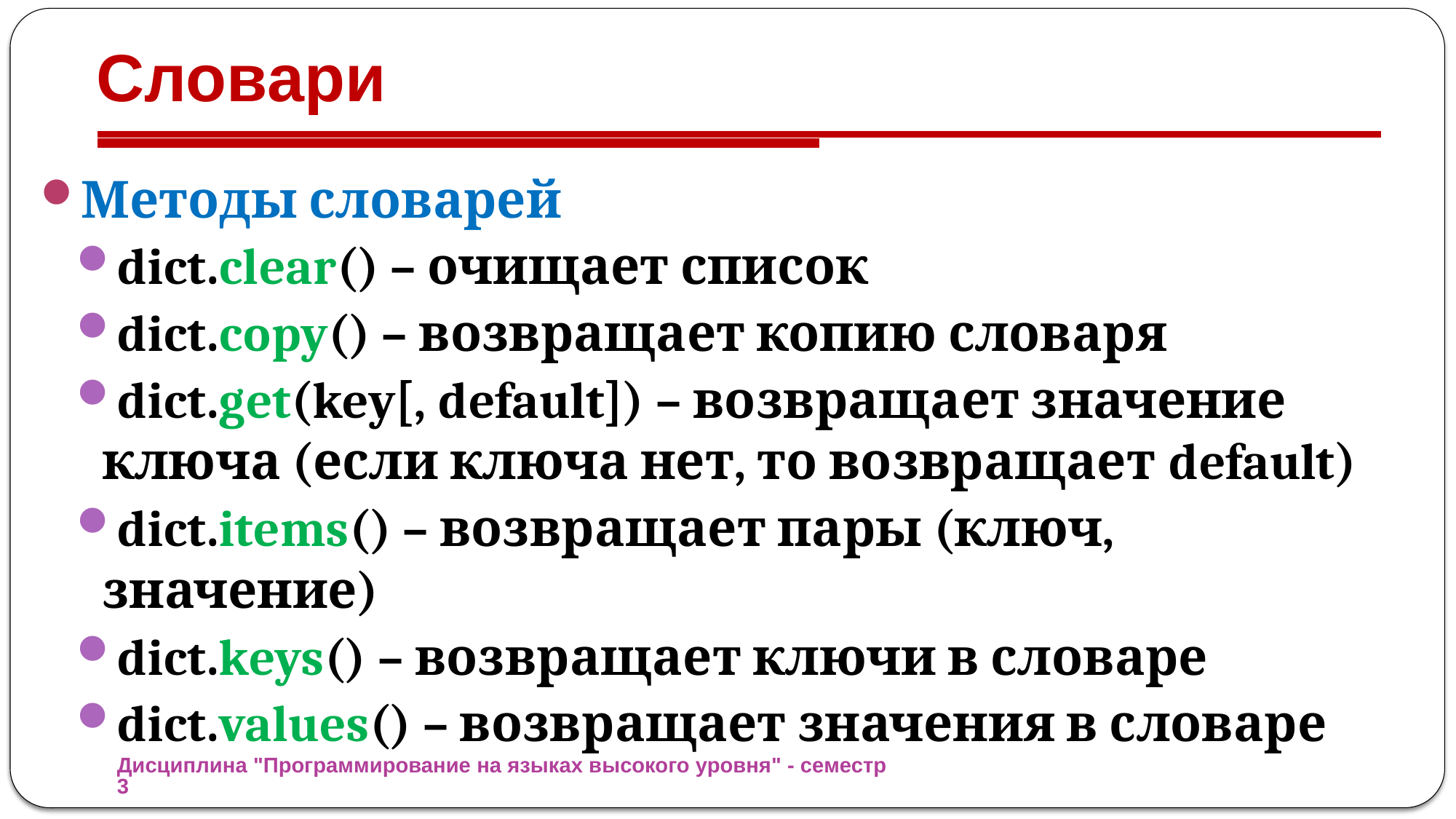

# Словари
Методы словарей
dict.clear() – очищает список
dict.copy() – возвращает копию словаря
dict.get(key[, default]) – возвращает значение ключа (если ключа нет, то возвращает default)
dict.items() – возвращает пары (ключ, значение)
dict.keys() – возвращает ключи в словаре
dict.values() – возвращает значения в словаре

Дисциплина "Программирование на языках высокого уровня" - семестр 3